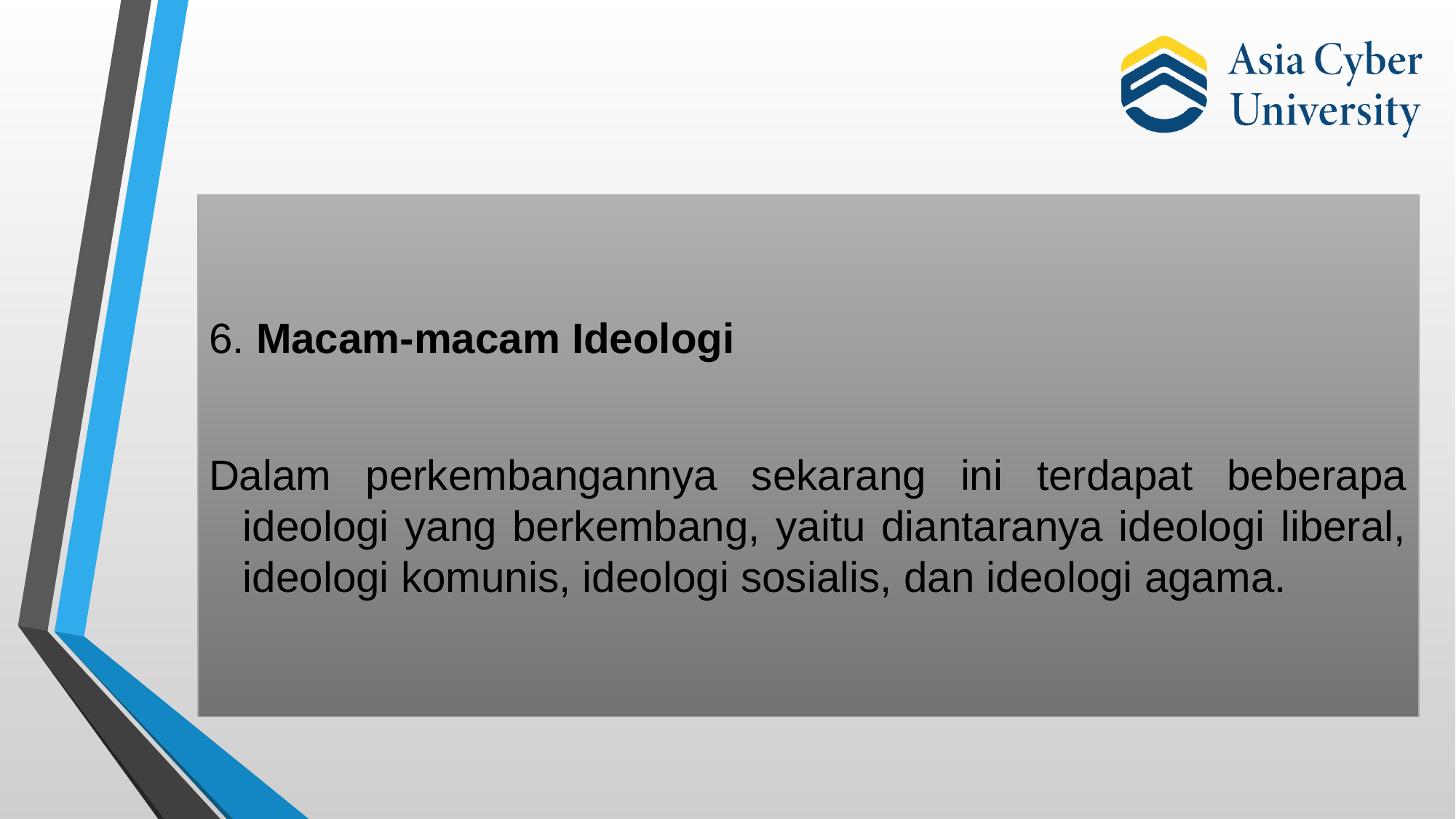

6. Macam-macam Ideologi

Dalam perkembangannya sekarang ini terdapat beberapa ideologi yang berkembang, yaitu diantaranya ideologi liberal, ideologi komunis, ideologi sosialis, dan ideologi agama.